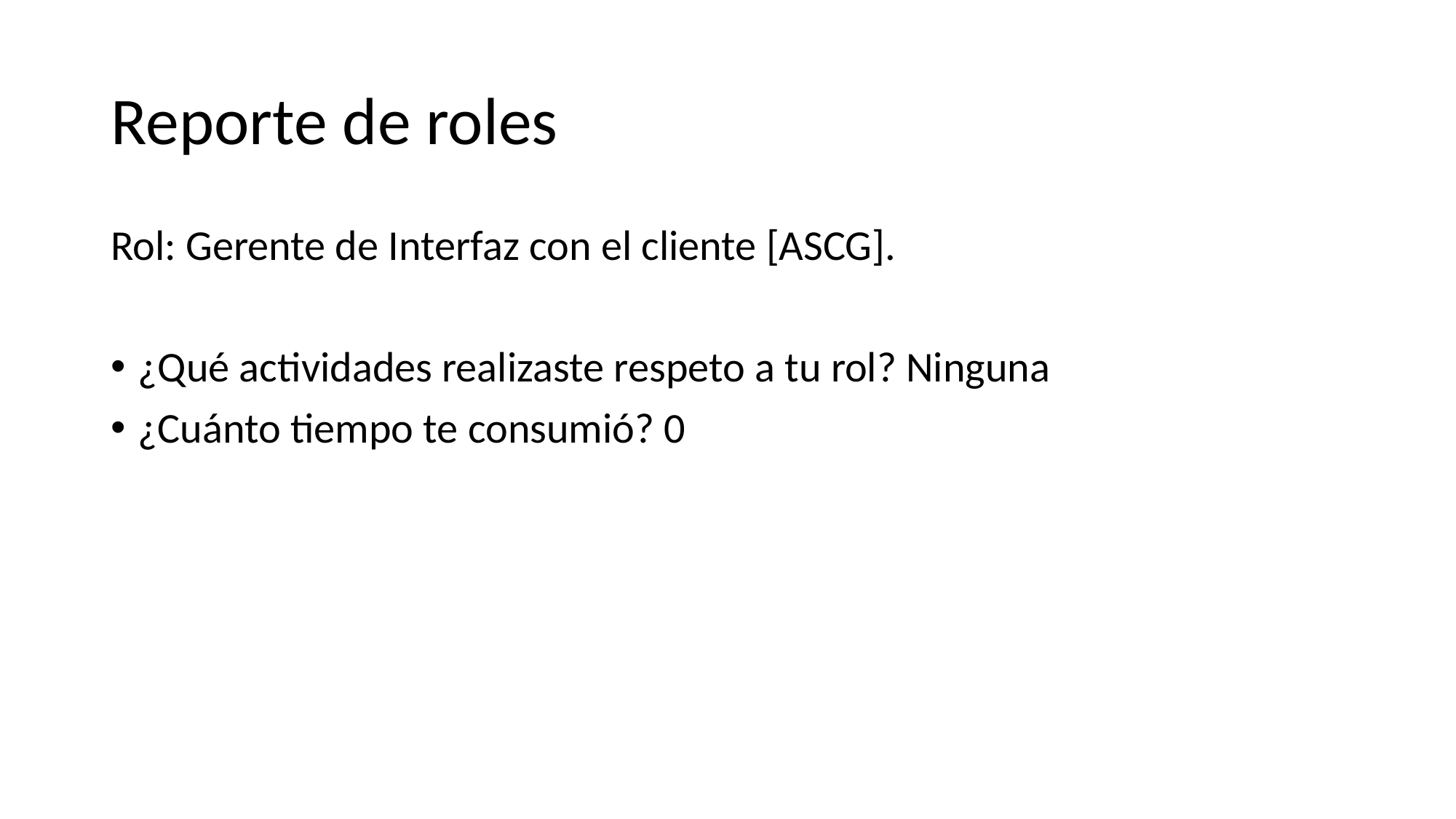

# Reporte de roles
Rol: Gerente de Interfaz con el cliente [ASCG].

¿Qué actividades realizaste respeto a tu rol? Ninguna
¿Cuánto tiempo te consumió? 0